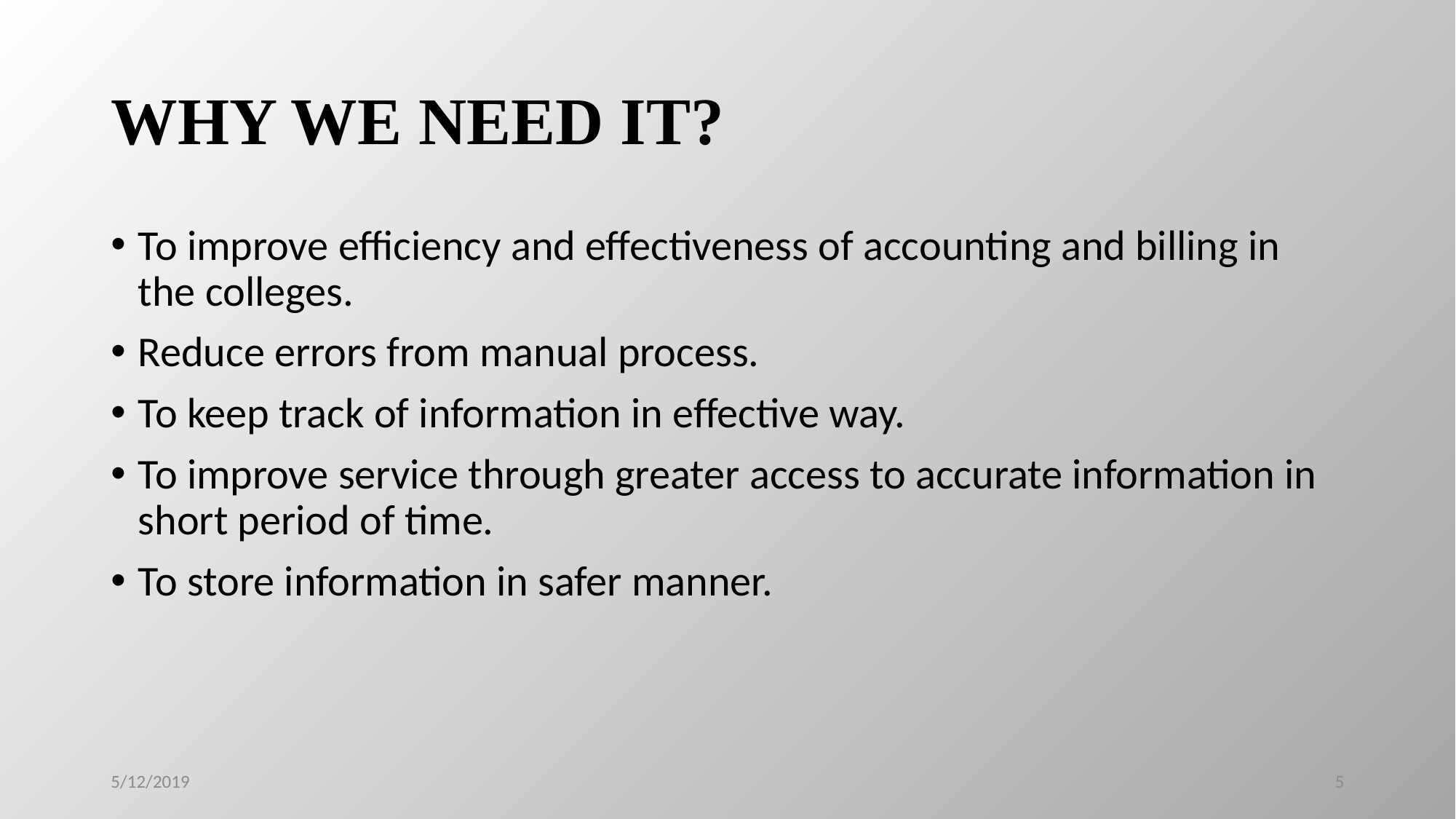

# WHY WE NEED IT?
To improve efficiency and effectiveness of accounting and billing in the colleges.
Reduce errors from manual process.
To keep track of information in effective way.
To improve service through greater access to accurate information in short period of time.
To store information in safer manner.

5/12/2019
5